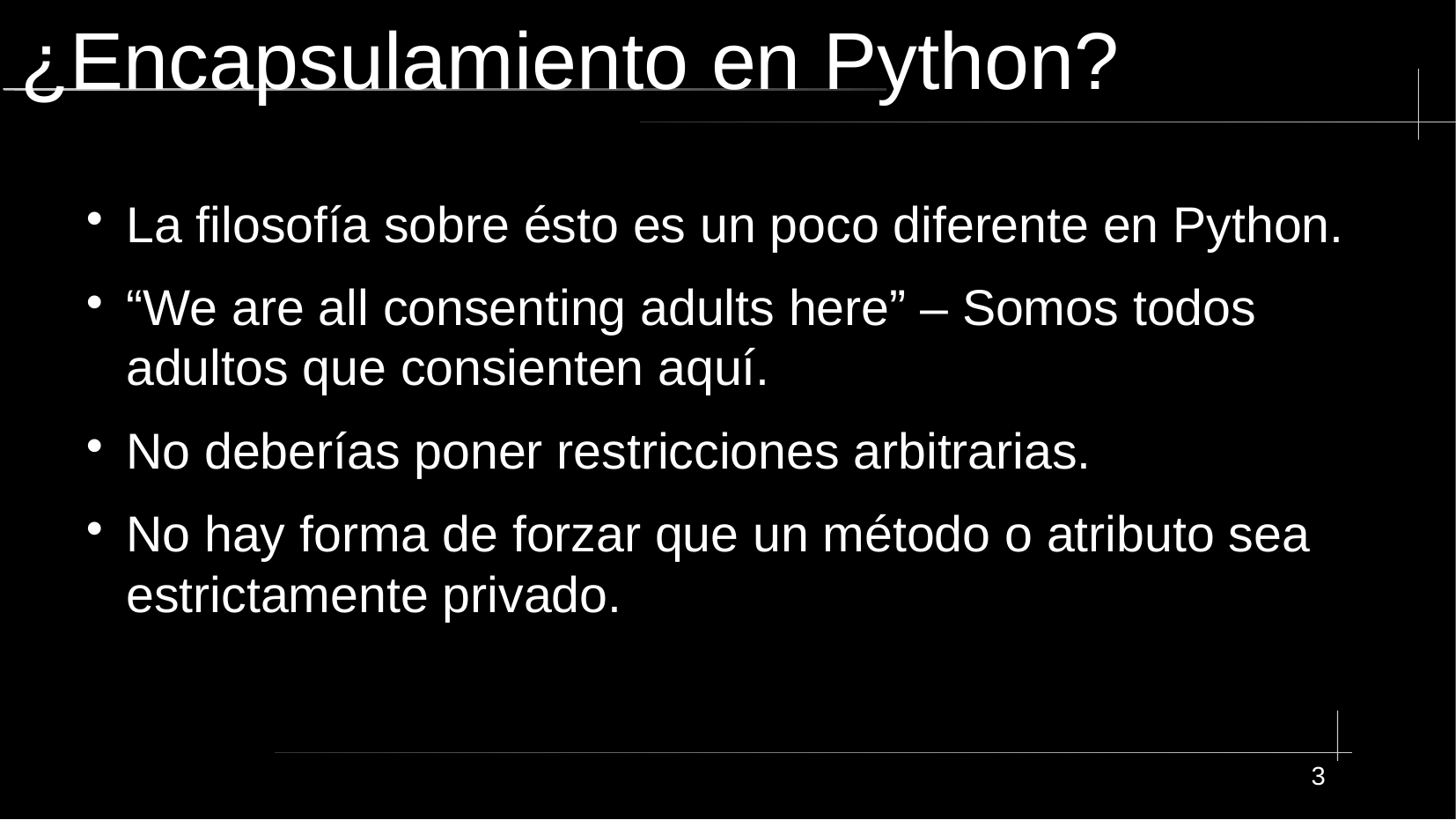

# ¿Encapsulamiento en Python?
La filosofía sobre ésto es un poco diferente en Python.
“We are all consenting adults here” – Somos todos adultos que consienten aquí.
No deberías poner restricciones arbitrarias.
No hay forma de forzar que un método o atributo sea estrictamente privado.
3